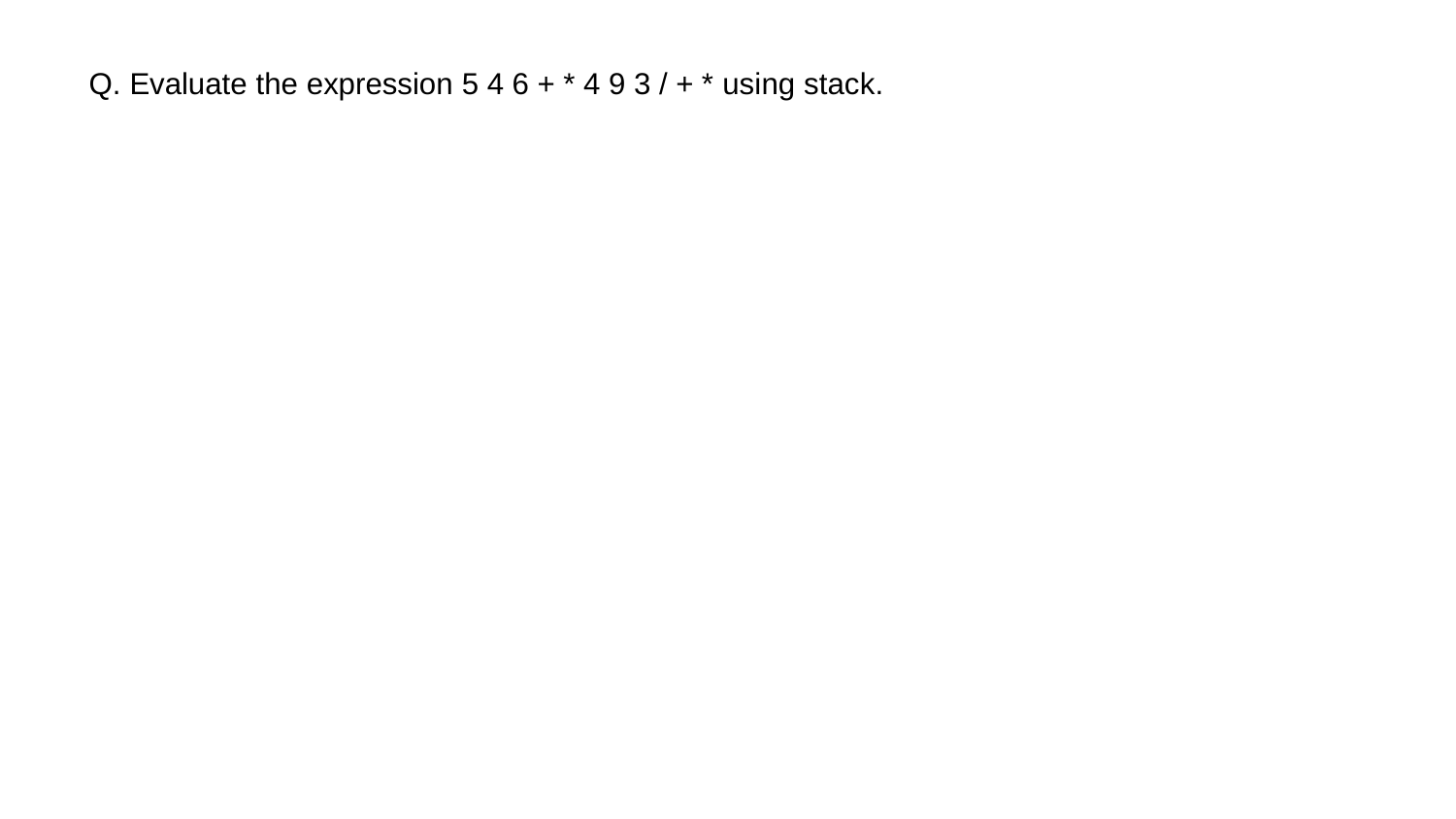

Q. Evaluate the expression 5 4 6 + * 4 9 3 / + * using stack.